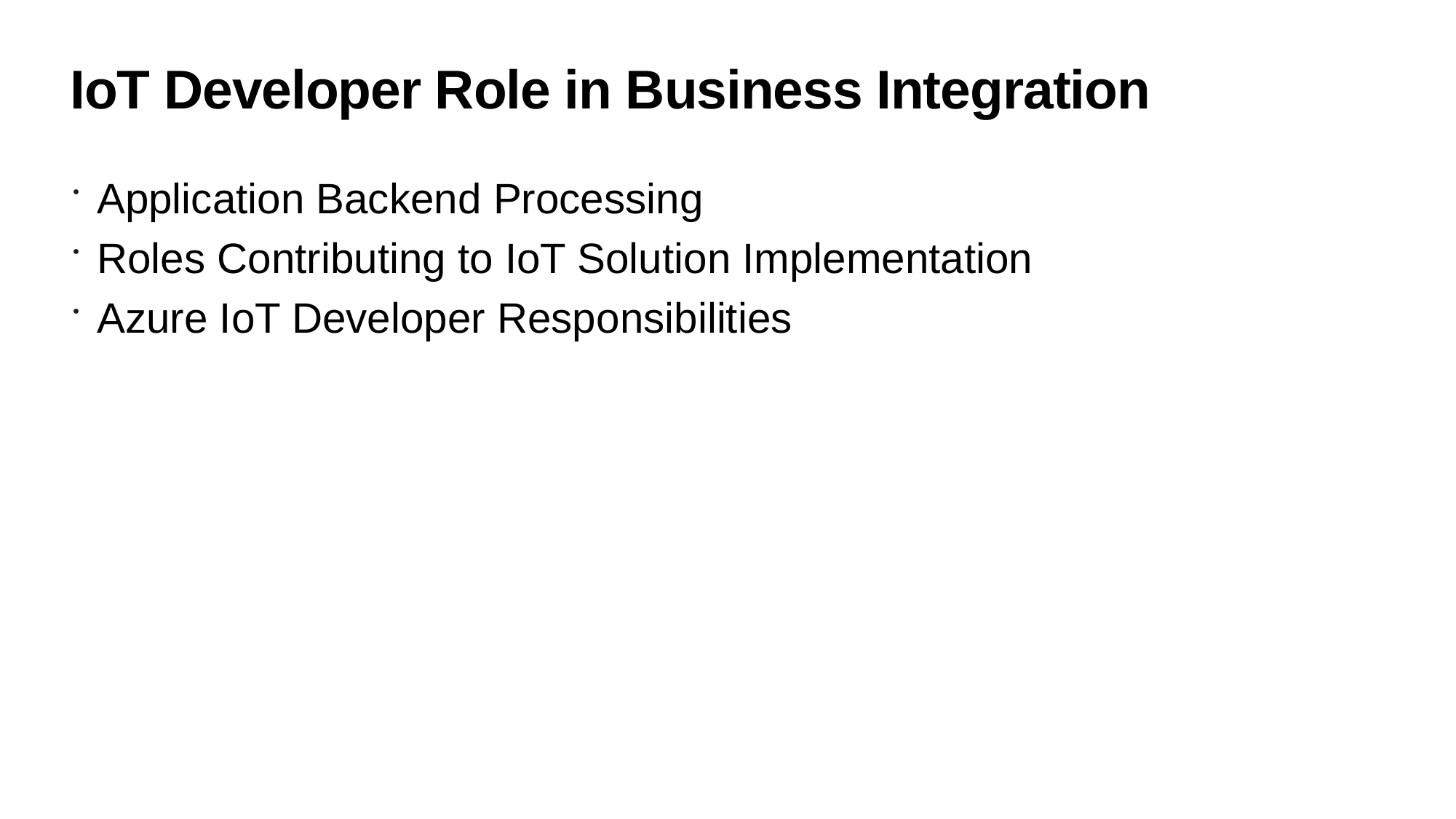

# IoT Developer Role in Business Integration
Application Backend Processing
Roles Contributing to IoT Solution Implementation
Azure IoT Developer Responsibilities